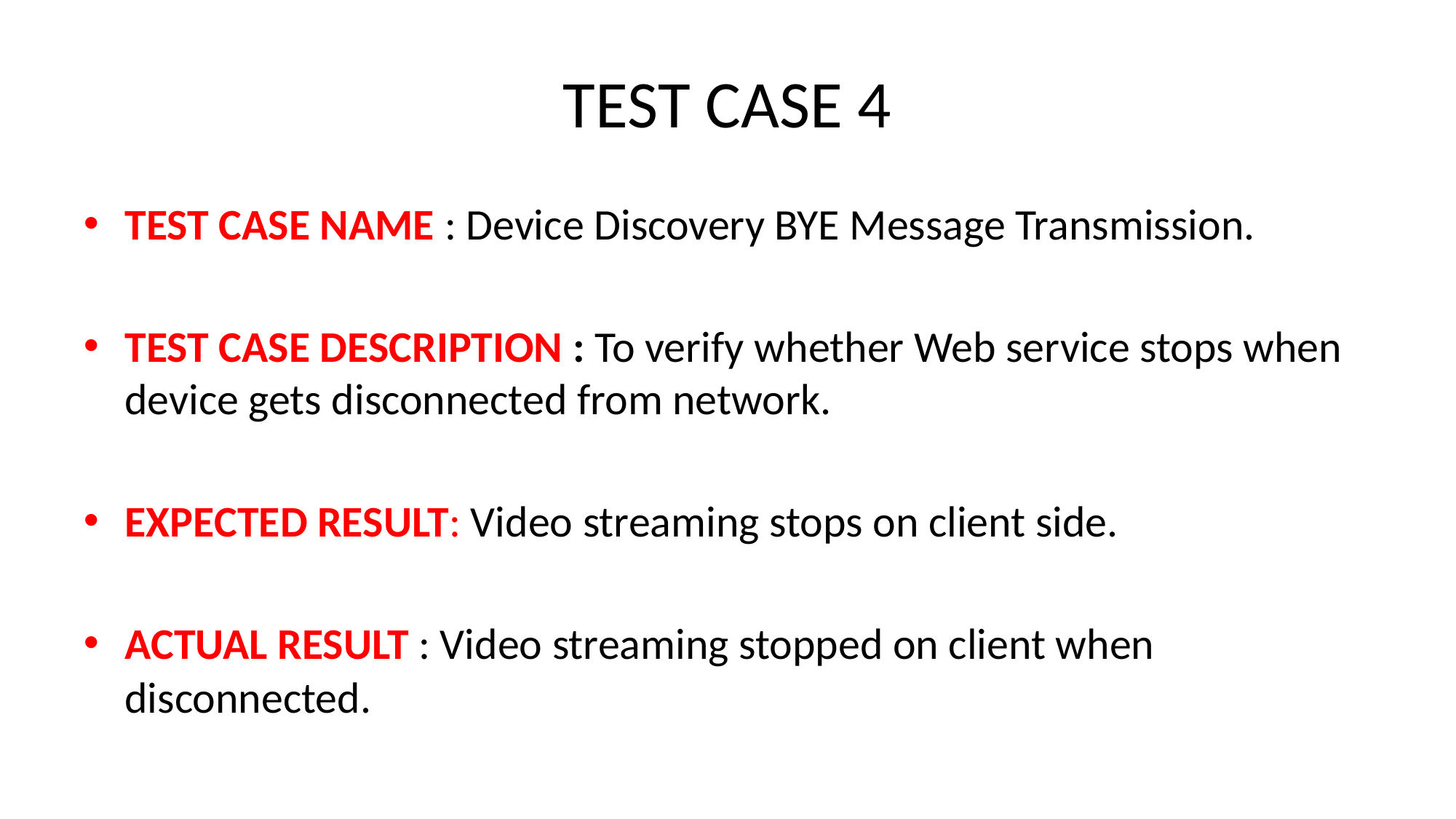

# TEST CASE 4
TEST CASE NAME : Device Discovery BYE Message Transmission.

TEST CASE DESCRIPTION : To verify whether Web service stops when device gets disconnected from network.

EXPECTED RESULT: Video streaming stops on client side.

ACTUAL RESULT : Video streaming stopped on client when disconnected.